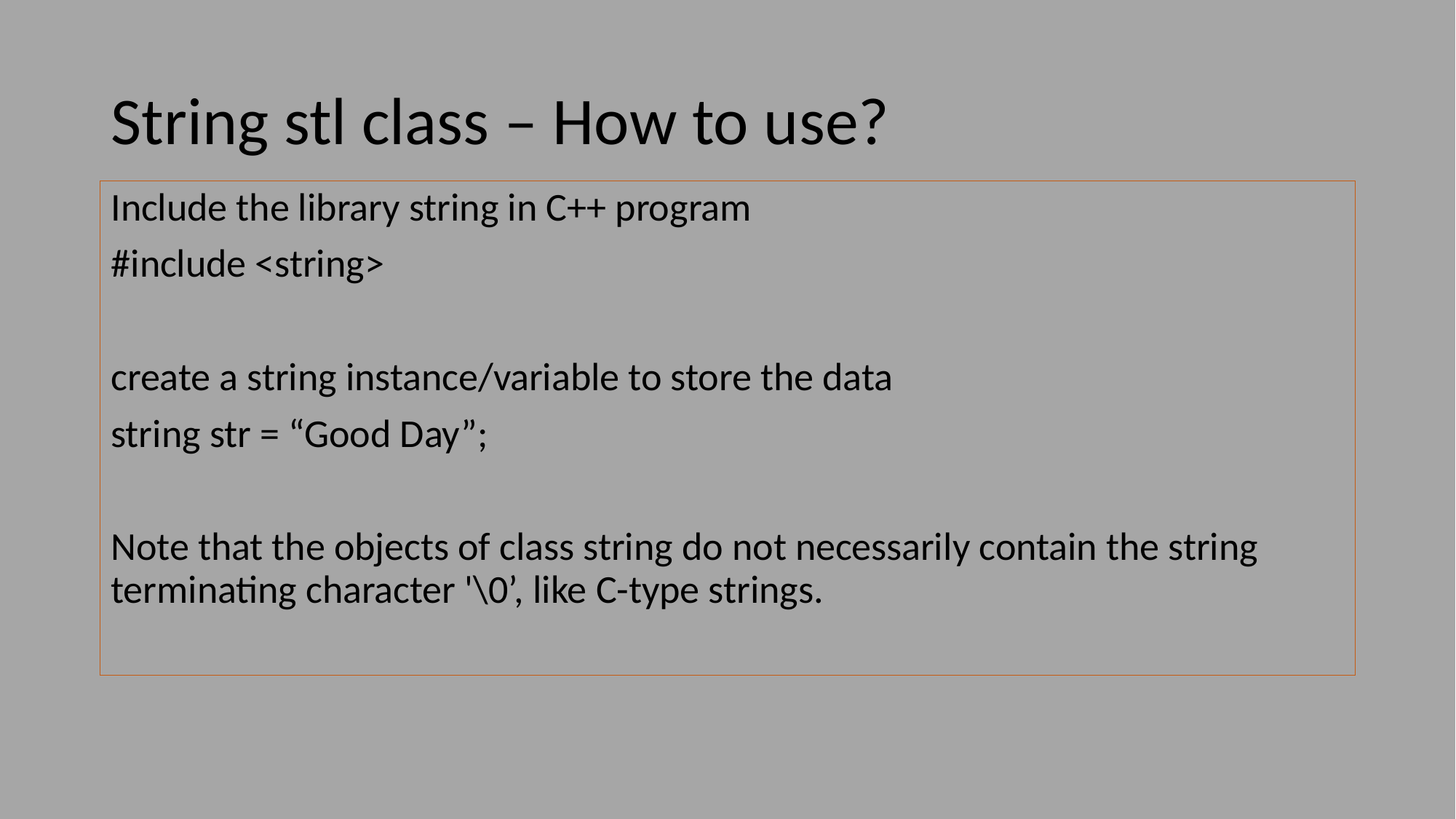

# String stl class – How to use?
Include the library string in C++ program
#include <string>

create a string instance/variable to store the data
string str = “Good Day”;

Note that the objects of class string do not necessarily contain the string terminating character '\0’, like C-type strings.